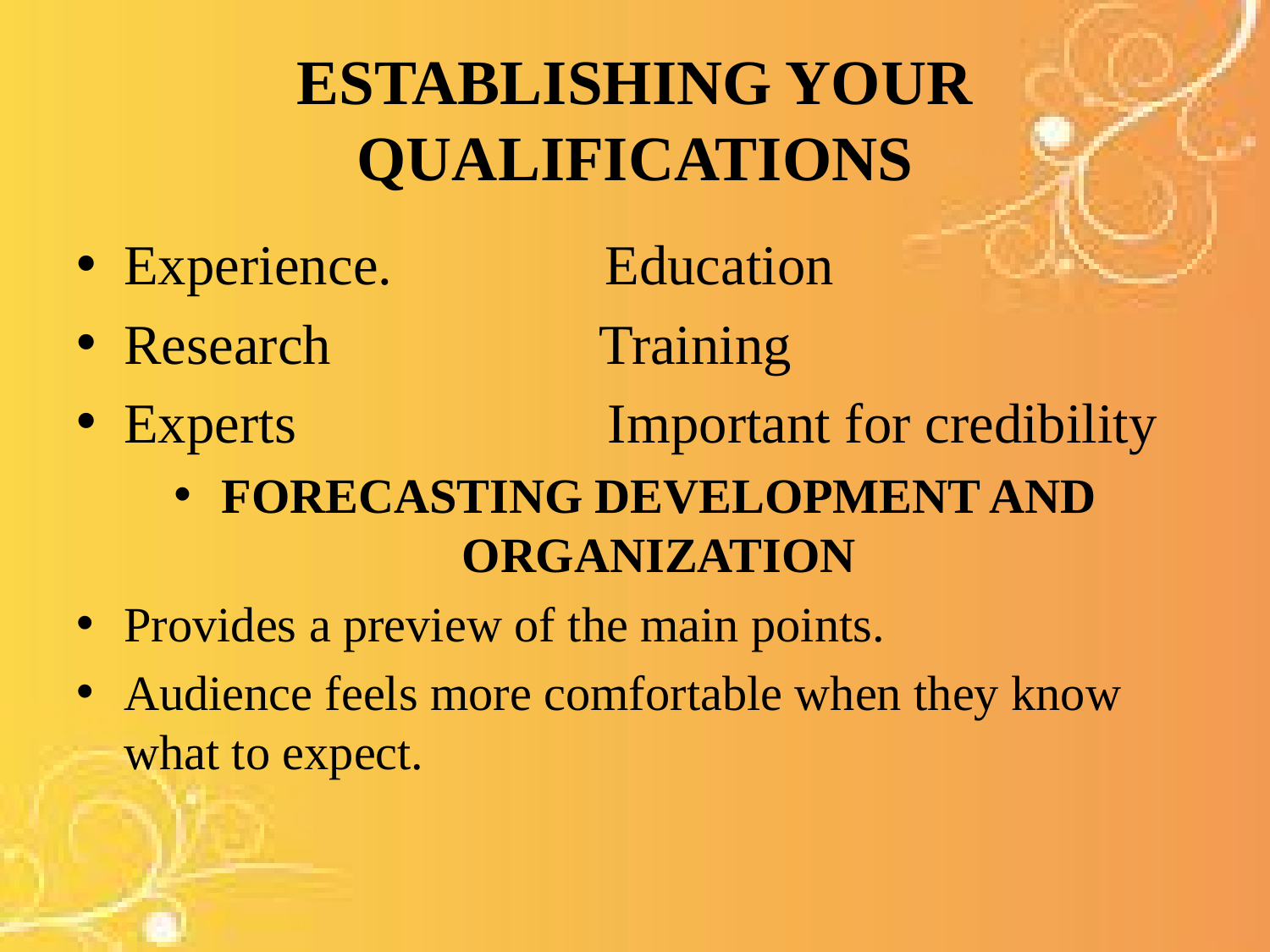

# ESTABLISHING YOUR QUALIFICATIONS
Experience.               Education
Research                   Training
Experts                      Important for credibility
FORECASTING DEVELOPMENT AND ORGANIZATION
Provides a preview of the main points.
Audience feels more comfortable when they know what to expect.